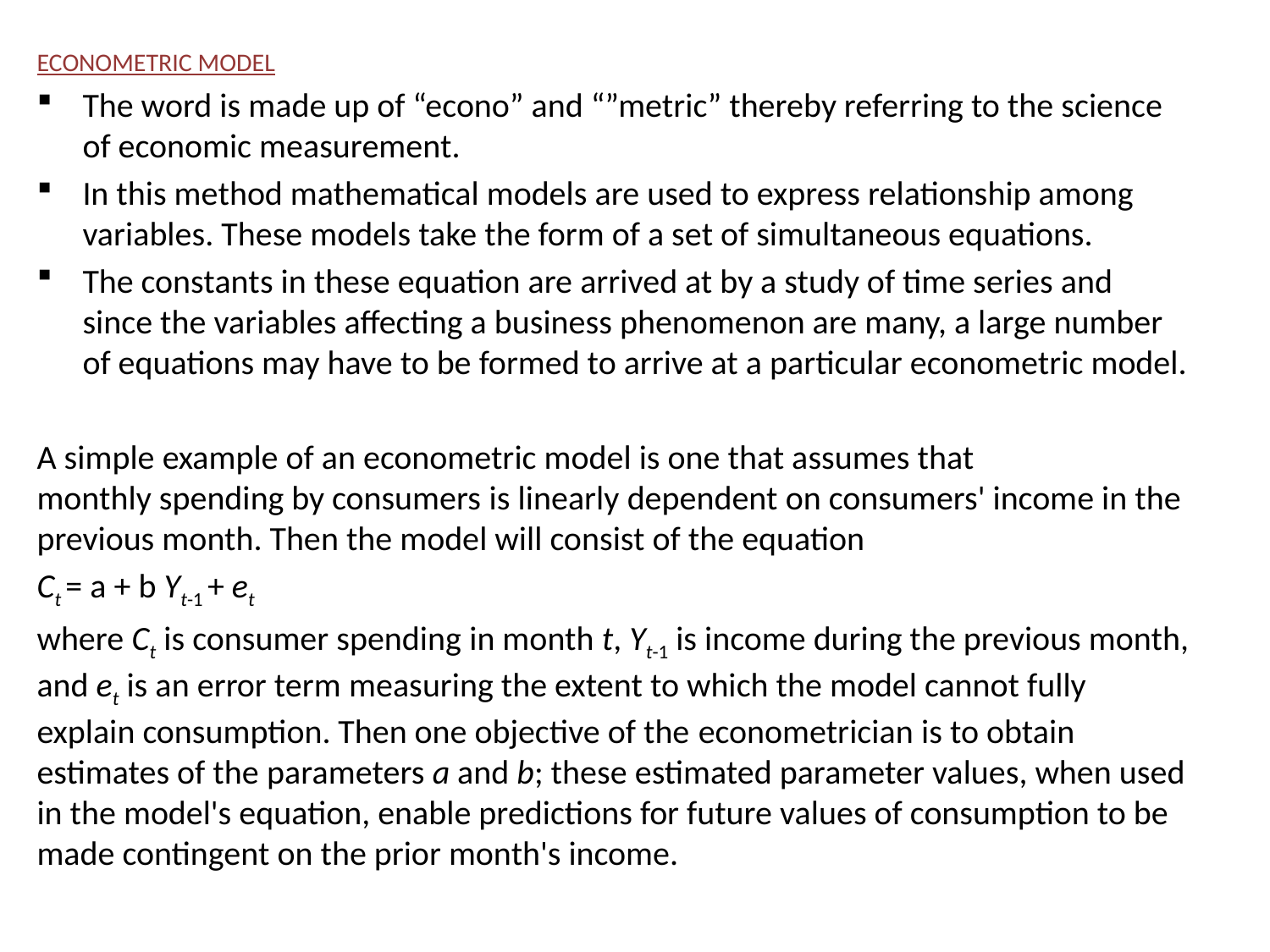

ECONOMETRIC MODEL
The word is made up of “econo” and “”metric” thereby referring to the science of economic measurement.
In this method mathematical models are used to express relationship among variables. These models take the form of a set of simultaneous equations.
The constants in these equation are arrived at by a study of time series and since the variables affecting a business phenomenon are many, a large number of equations may have to be formed to arrive at a particular econometric model.

A simple example of an econometric model is one that assumes that monthly spending by consumers is linearly dependent on consumers' income in the previous month. Then the model will consist of the equation
Ct = a + b Yt-1 + et
where Ct is consumer spending in month t, Yt-1 is income during the previous month, and et is an error term measuring the extent to which the model cannot fully explain consumption. Then one objective of the econometrician is to obtain estimates of the parameters a and b; these estimated parameter values, when used in the model's equation, enable predictions for future values of consumption to be made contingent on the prior month's income.